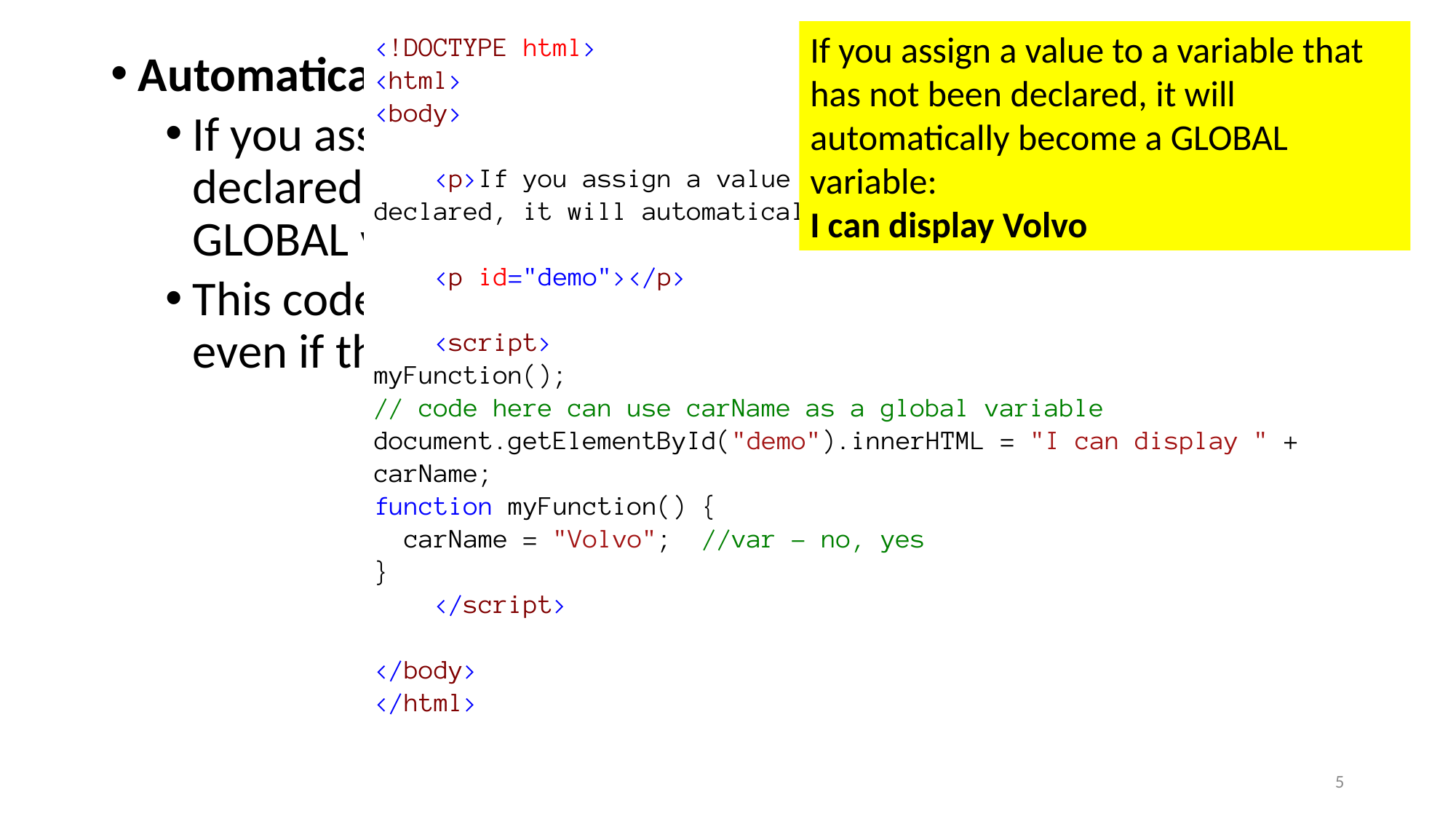

If you assign a value to a variable that has not been declared, it will automatically become a GLOBAL variable:
I can display Volvo
<!DOCTYPE html>
<html>
<body>

    <p>If you assign a value to a variable that has not been declared, it will automatically become a GLOBAL variable:</p>

    <p id="demo"></p>

    <script>
myFunction();
// code here can use carName as a global variable
document.getElementById("demo").innerHTML = "I can display " + carName;
function myFunction() {
  carName = "Volvo";  //var - no, yes
}
    </script>

</body>
</html>
#
Automatically Global
If you assign a value to a variable that has not been declared (без VAR), it will automatically become a GLOBAL variable.
This code example will declare a global variable carName, even if the value is assigned inside a function.
myFunction();
// code here can use carName 
function myFunction() {
  carName = "Volvo";
}
5